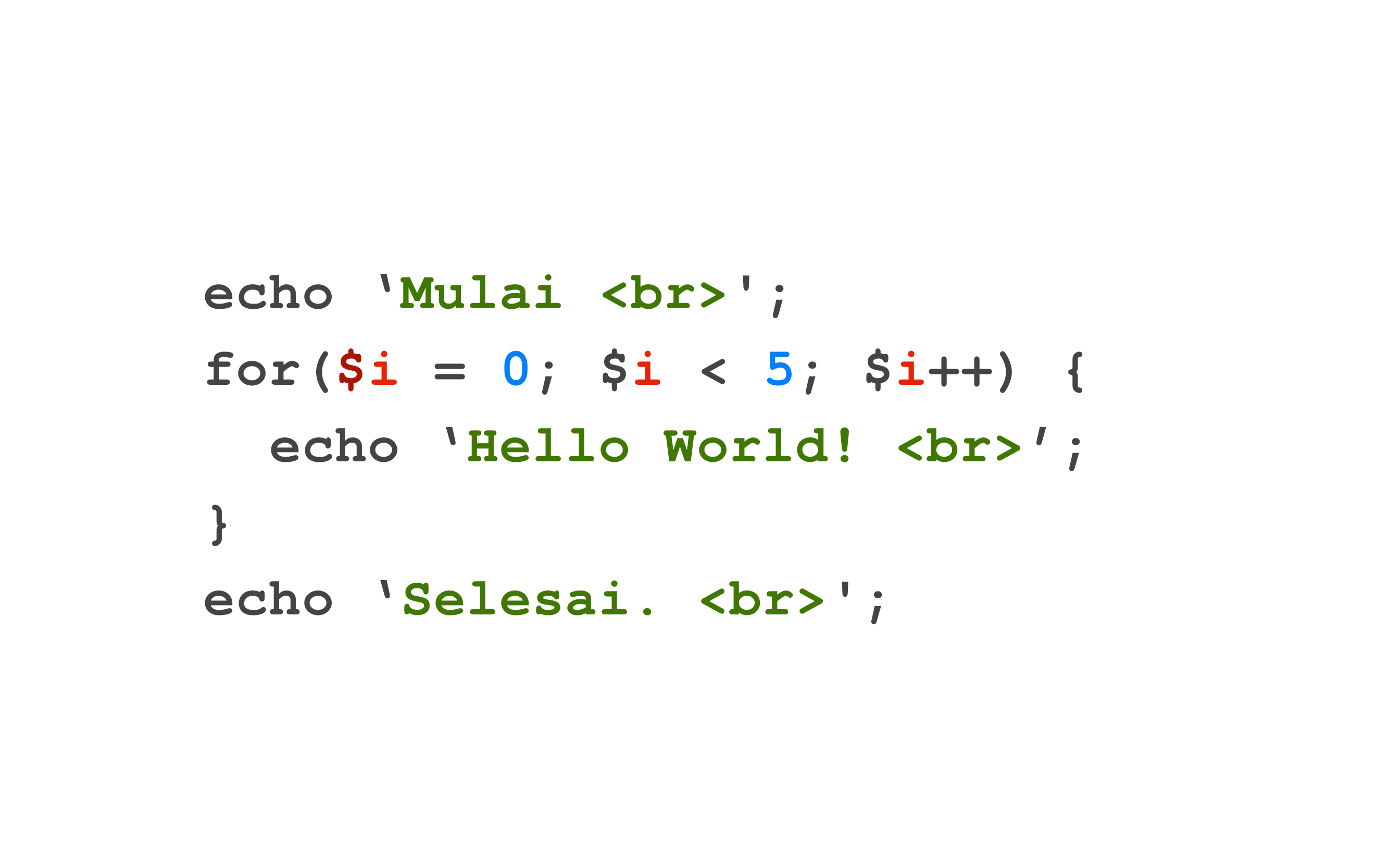

echo ‘Mulai <br>';
for($i = 0; $i < 5; $i++) {
  echo ‘Hello World! <br>’;
}
echo ‘Selesai. <br>';